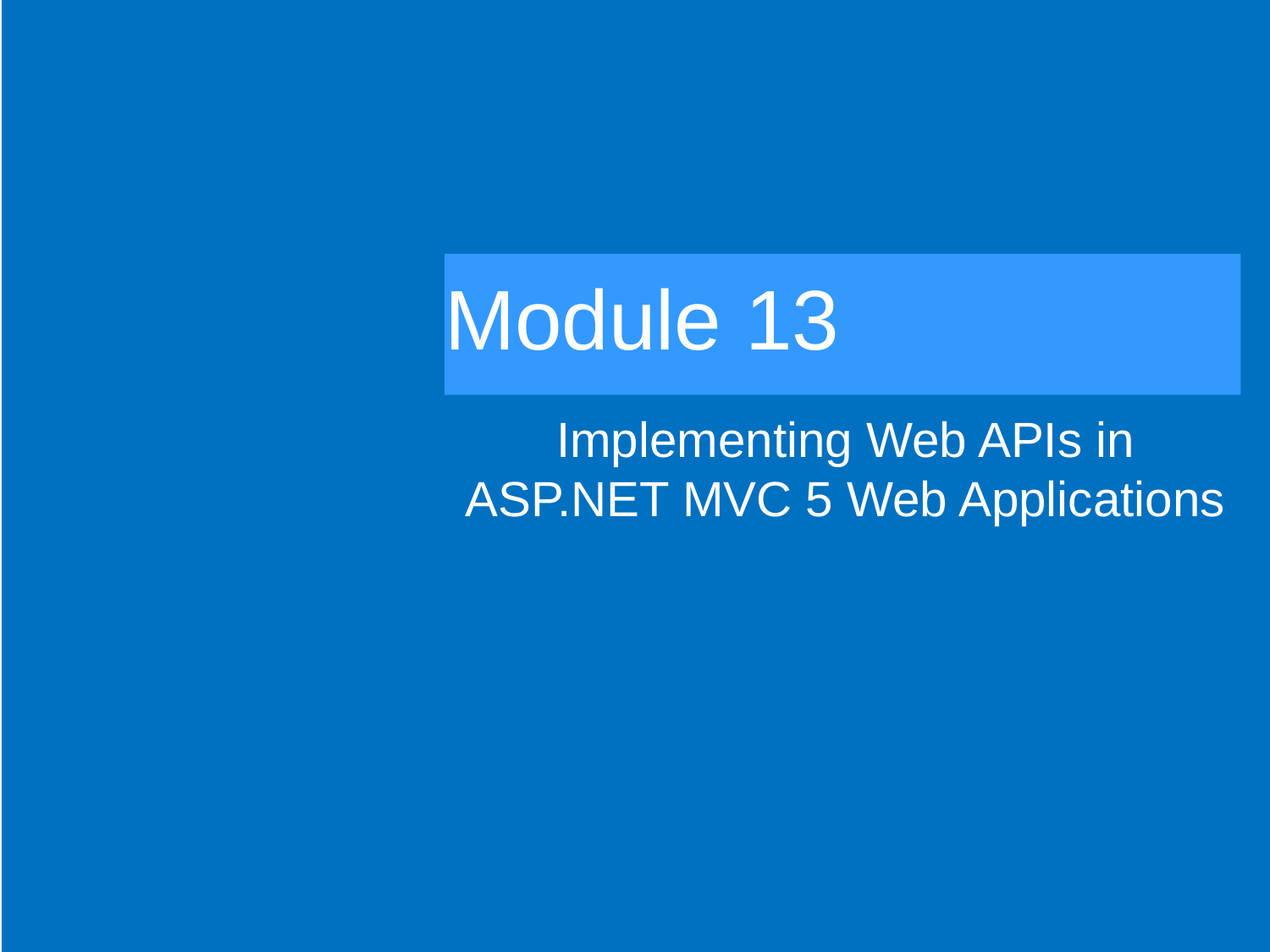

# Module 13
Implementing Web APIs in ASP.NET MVC 5 Web Applications